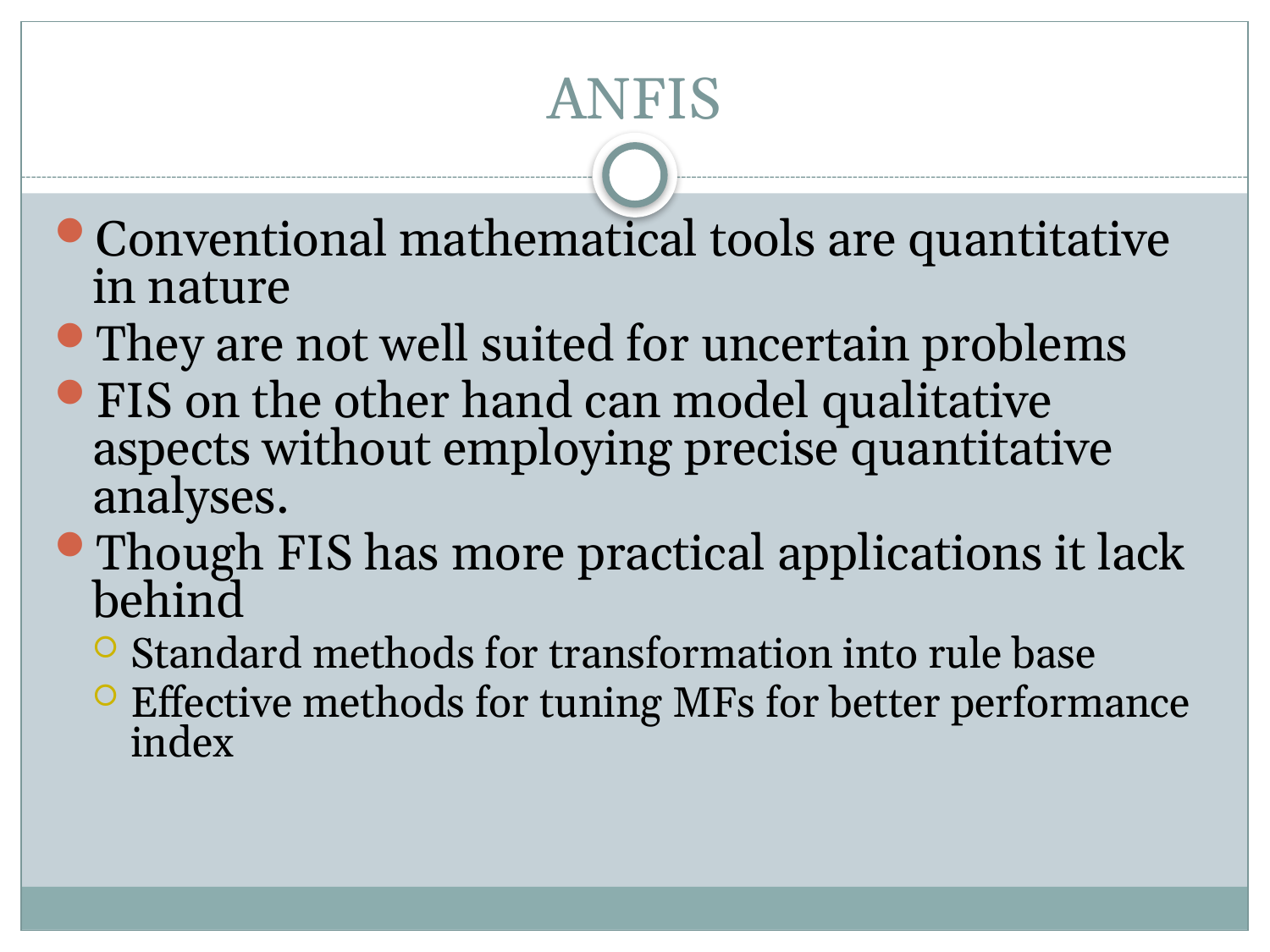

# ANFIS
Conventional mathematical tools are quantitative in nature
They are not well suited for uncertain problems
FIS on the other hand can model qualitative aspects without employing precise quantitative analyses.
Though FIS has more practical applications it lack behind
Standard methods for transformation into rule base
Effective methods for tuning MFs for better performance index